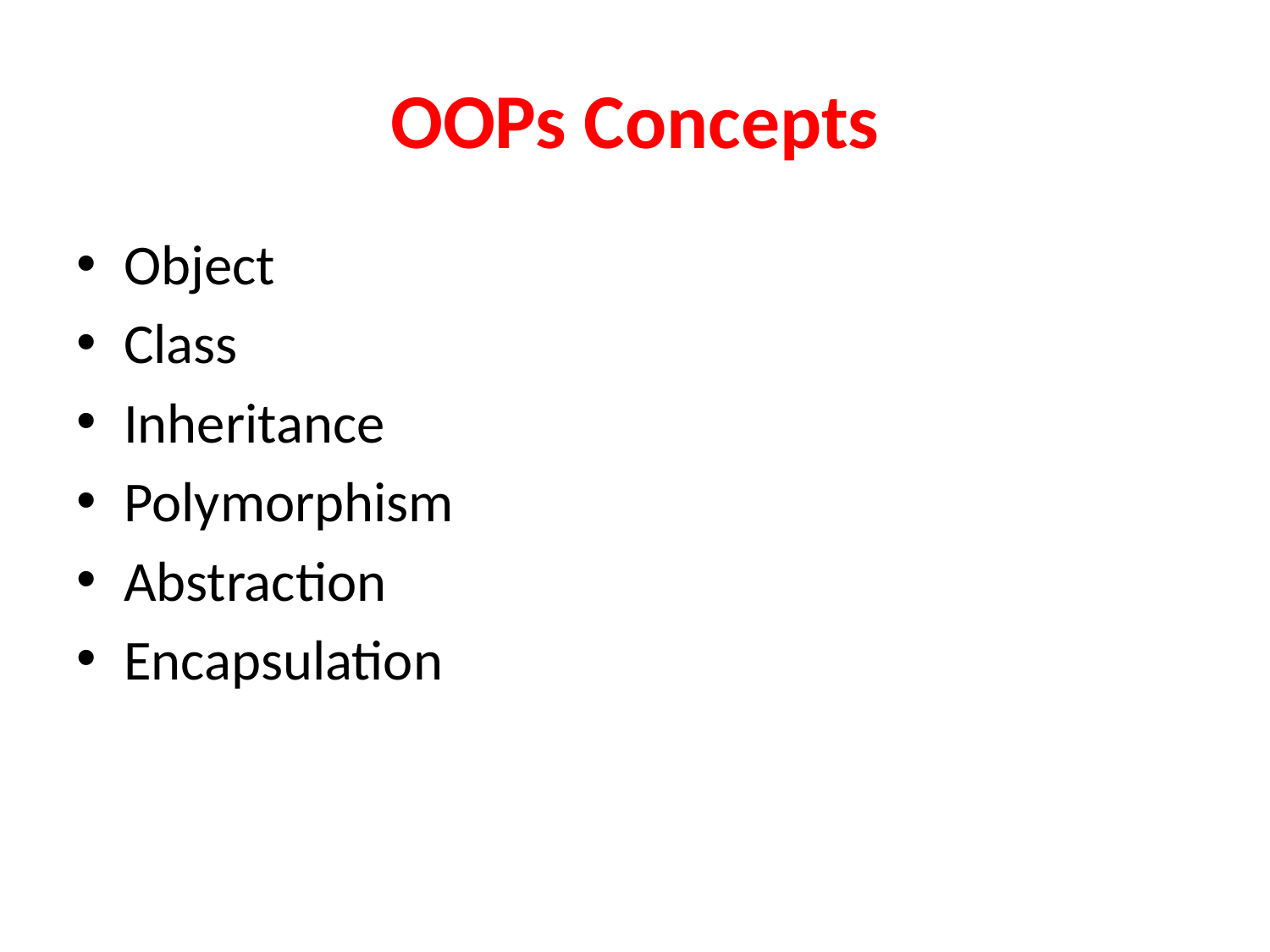

# OOPs Concepts
Object
Class
Inheritance
Polymorphism
Abstraction
Encapsulation